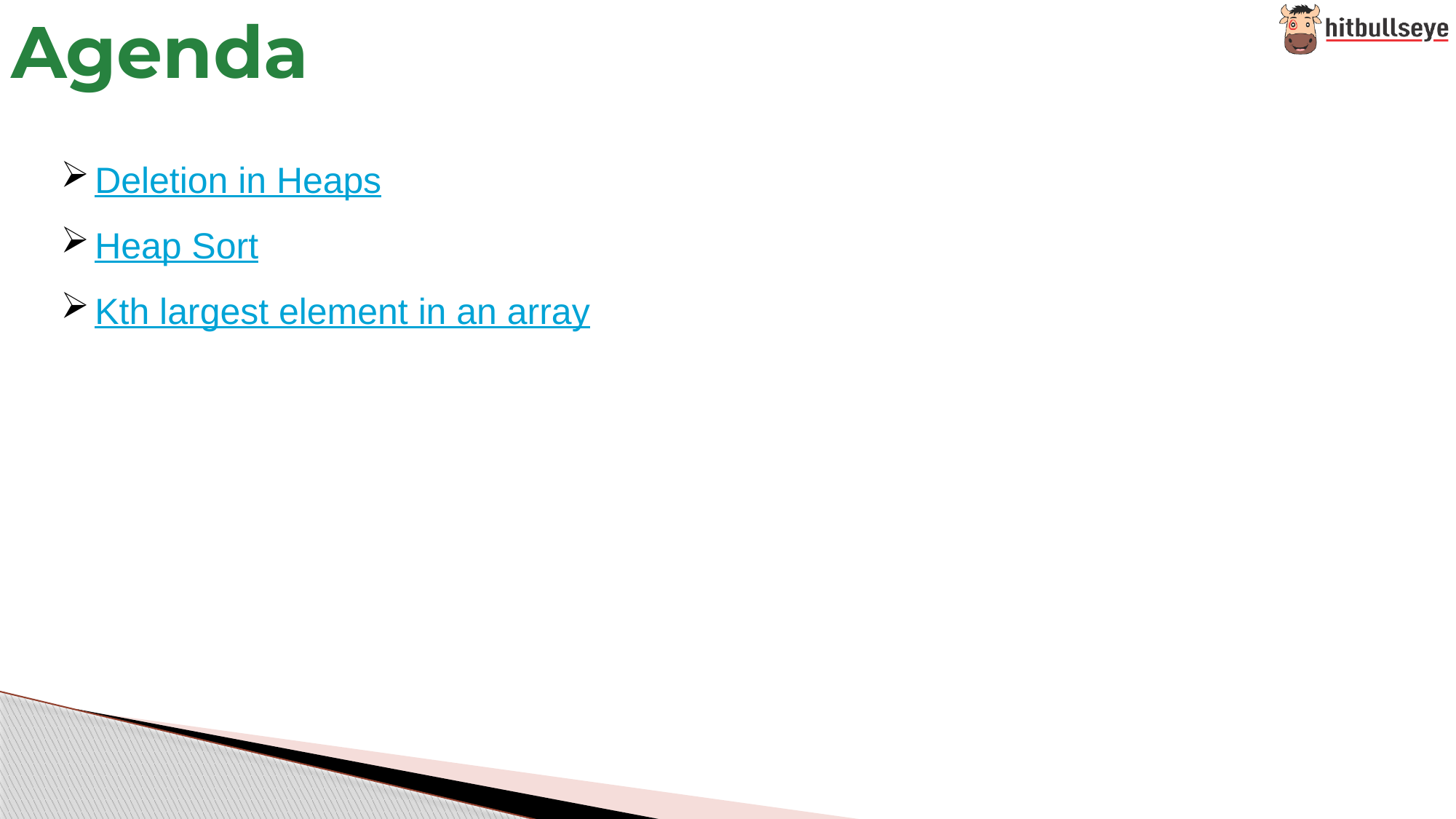

# Agenda
Deletion in Heaps
Heap Sort
Kth largest element in an array